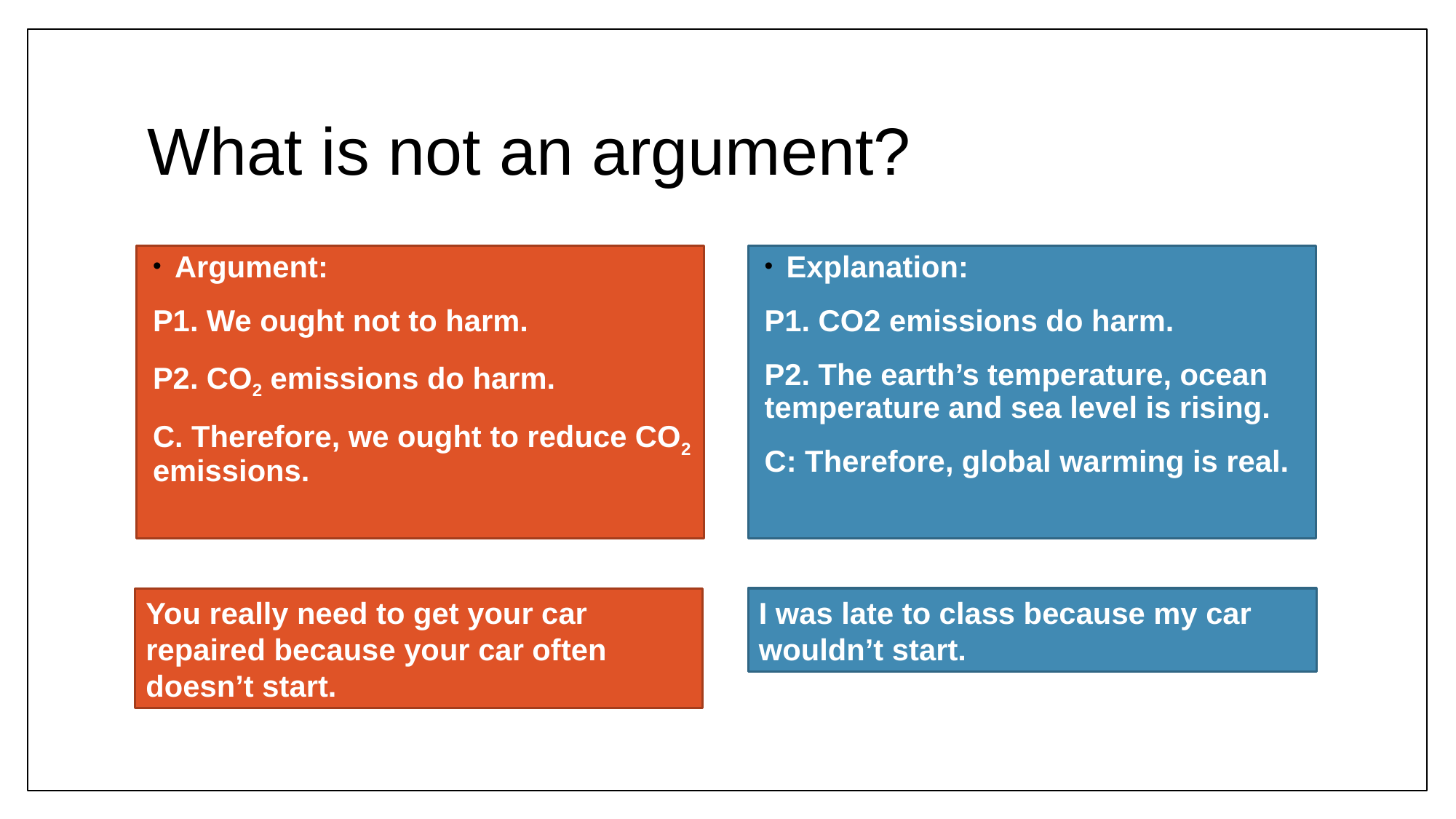

# What is not an argument?
Argument:
P1. We ought not to harm.
P2. CO2 emissions do harm.
C. Therefore, we ought to reduce CO2 emissions.
Explanation:
P1. CO2 emissions do harm.
P2. The earth’s temperature, ocean temperature and sea level is rising.
C: Therefore, global warming is real.
You really need to get your car repaired because your car often doesn’t start.
I was late to class because my car wouldn’t start.